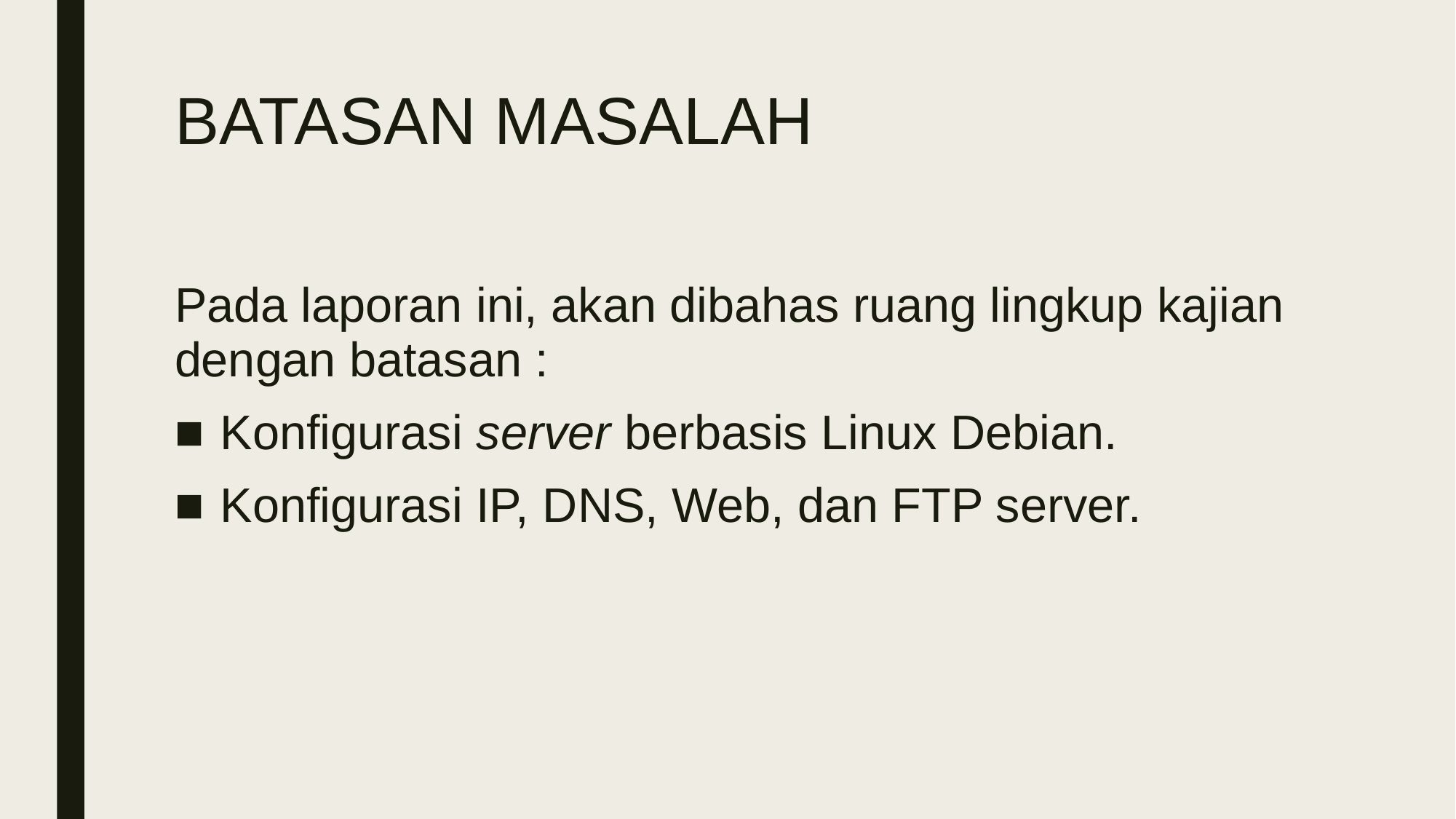

# BATASAN MASALAH
Pada laporan ini, akan dibahas ruang lingkup kajian dengan batasan :
Konfigurasi server berbasis Linux Debian.
Konfigurasi IP, DNS, Web, dan FTP server.